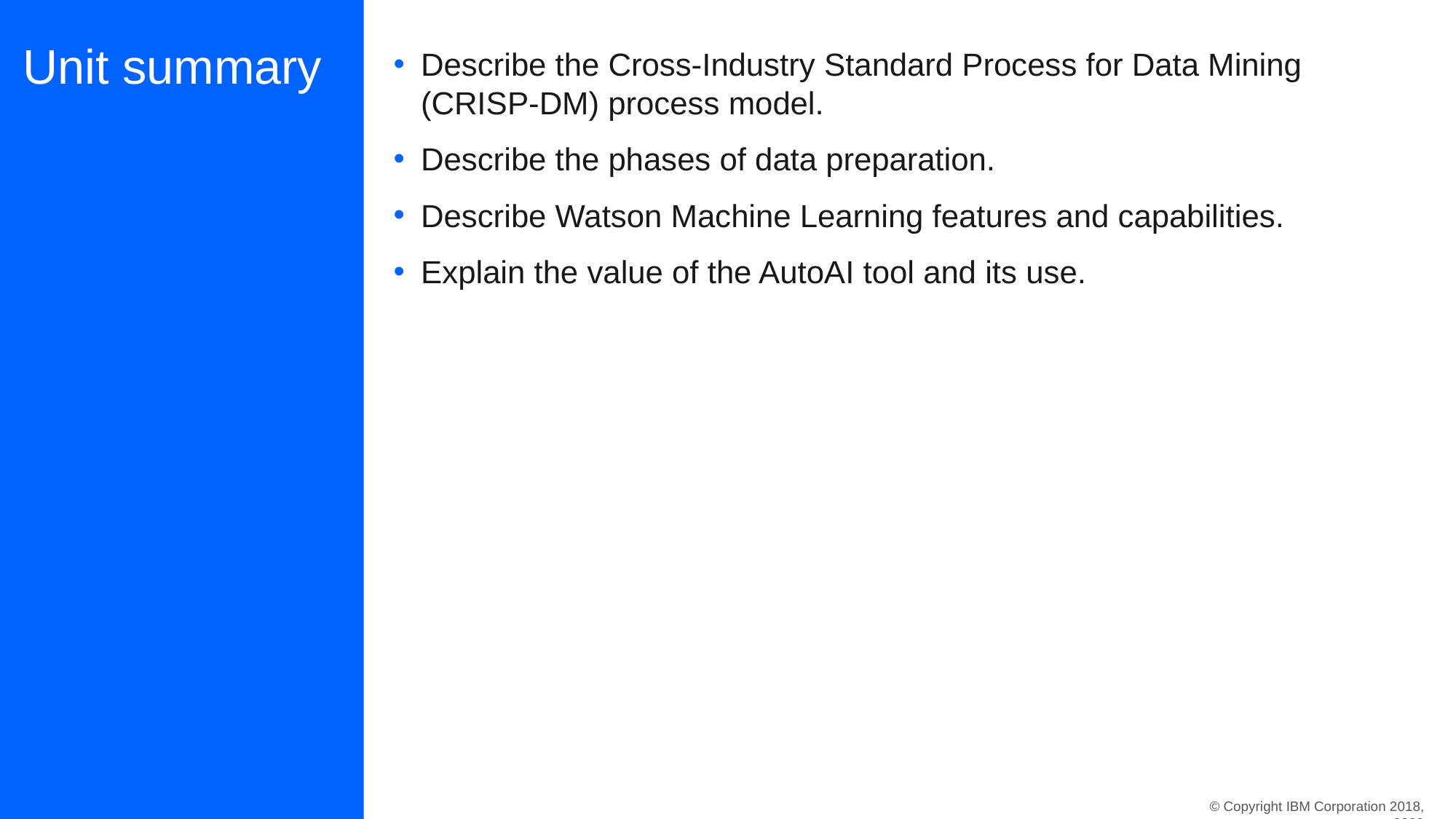

# Unit summary
Describe the Cross-Industry Standard Process for Data Mining (CRISP-DM) process model.
Describe the phases of data preparation.
Describe Watson Machine Learning features and capabilities.
Explain the value of the AutoAI tool and its use.
© Copyright IBM Corporation 2018, 2022